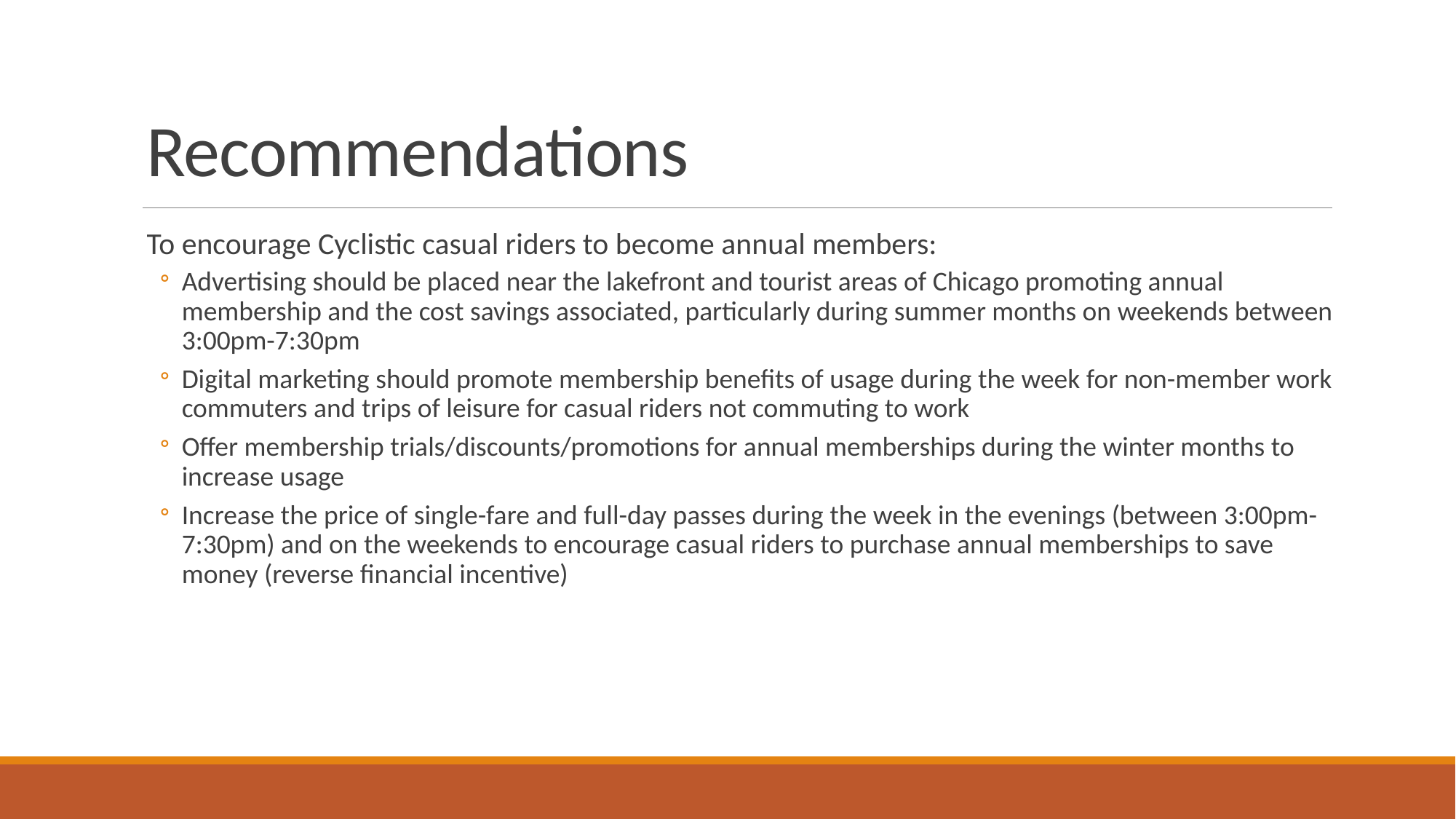

# Recommendations
To encourage Cyclistic casual riders to become annual members:
Advertising should be placed near the lakefront and tourist areas of Chicago promoting annual membership and the cost savings associated, particularly during summer months on weekends between 3:00pm-7:30pm
Digital marketing should promote membership benefits of usage during the week for non-member work commuters and trips of leisure for casual riders not commuting to work
Offer membership trials/discounts/promotions for annual memberships during the winter months to increase usage
Increase the price of single-fare and full-day passes during the week in the evenings (between 3:00pm-7:30pm) and on the weekends to encourage casual riders to purchase annual memberships to save money (reverse financial incentive)